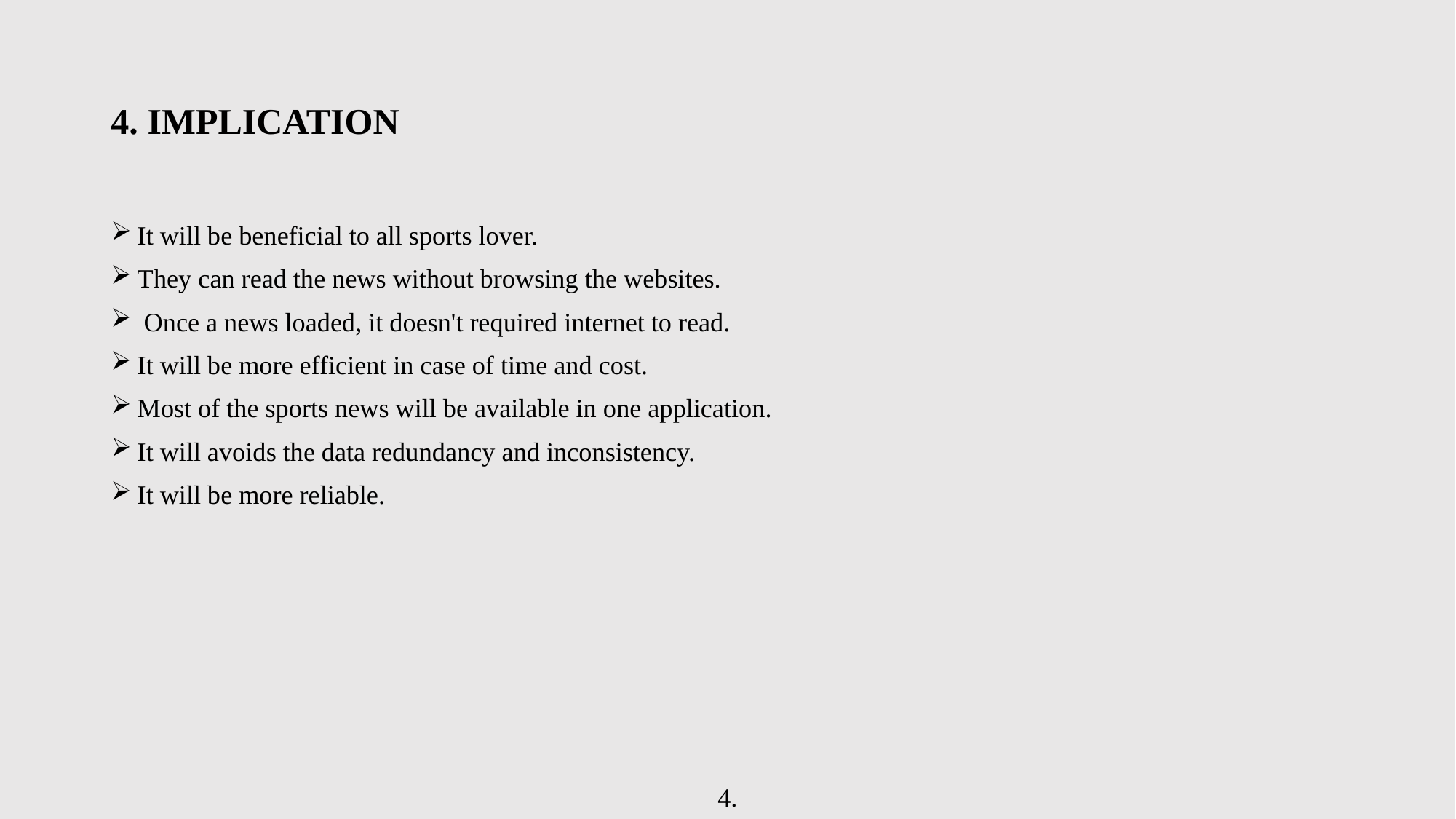

# 4. IMPLICATION
It will be beneficial to all sports lover.
They can read the news without browsing the websites.
 Once a news loaded, it doesn't required internet to read.
It will be more efficient in case of time and cost.
Most of the sports news will be available in one application.
It will avoids the data redundancy and inconsistency.
It will be more reliable.

4.